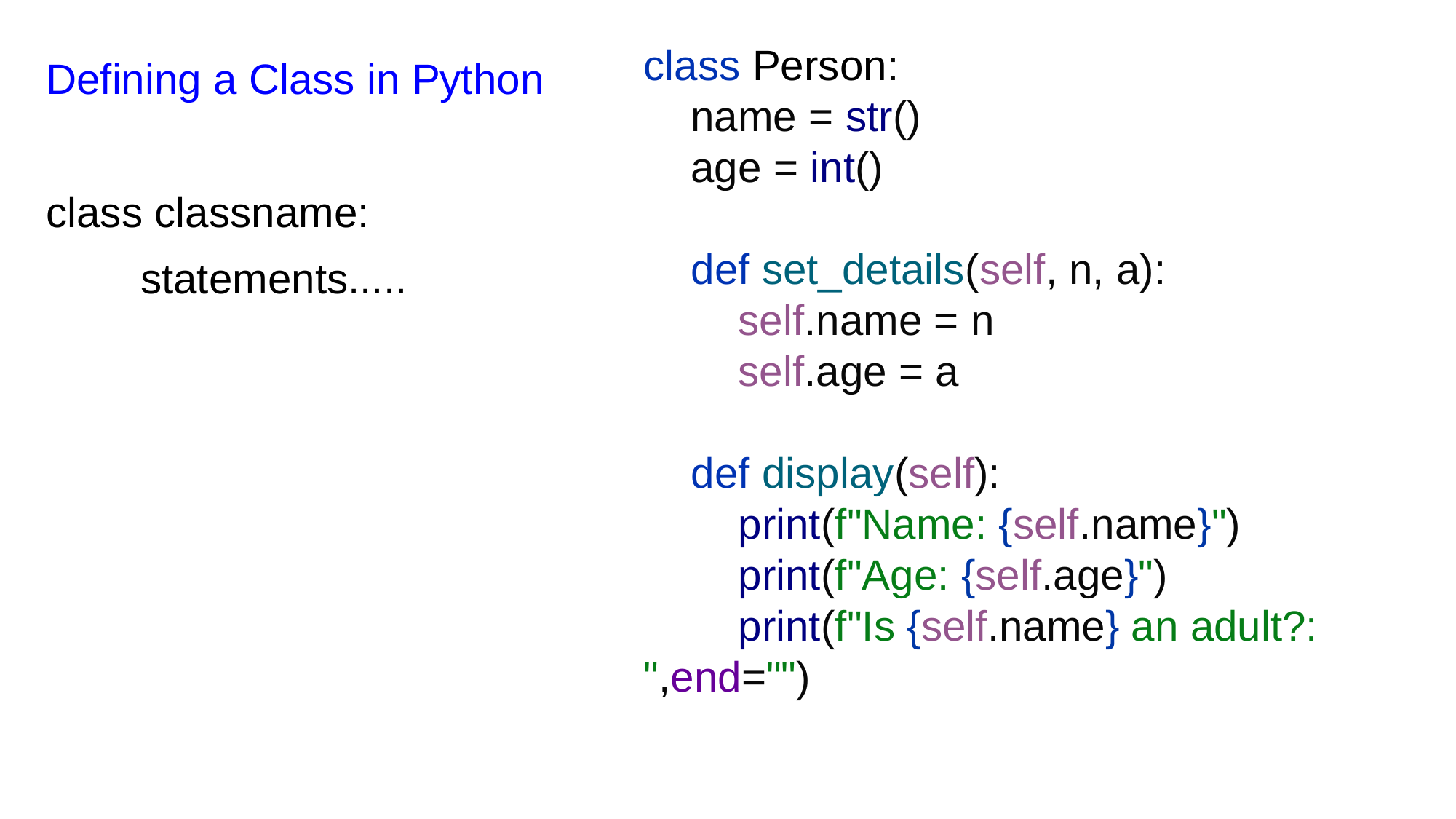

Defining a Class in Python

class classname:
        statements.....
class Person:
    name = str()
    age = int()
    def set_details(self, n, a):
        self.name = n
        self.age = a
    def display(self):
        print(f"Name: {self.name}")
        print(f"Age: {self.age}")
        print(f"Is {self.name} an adult?: ",end="")